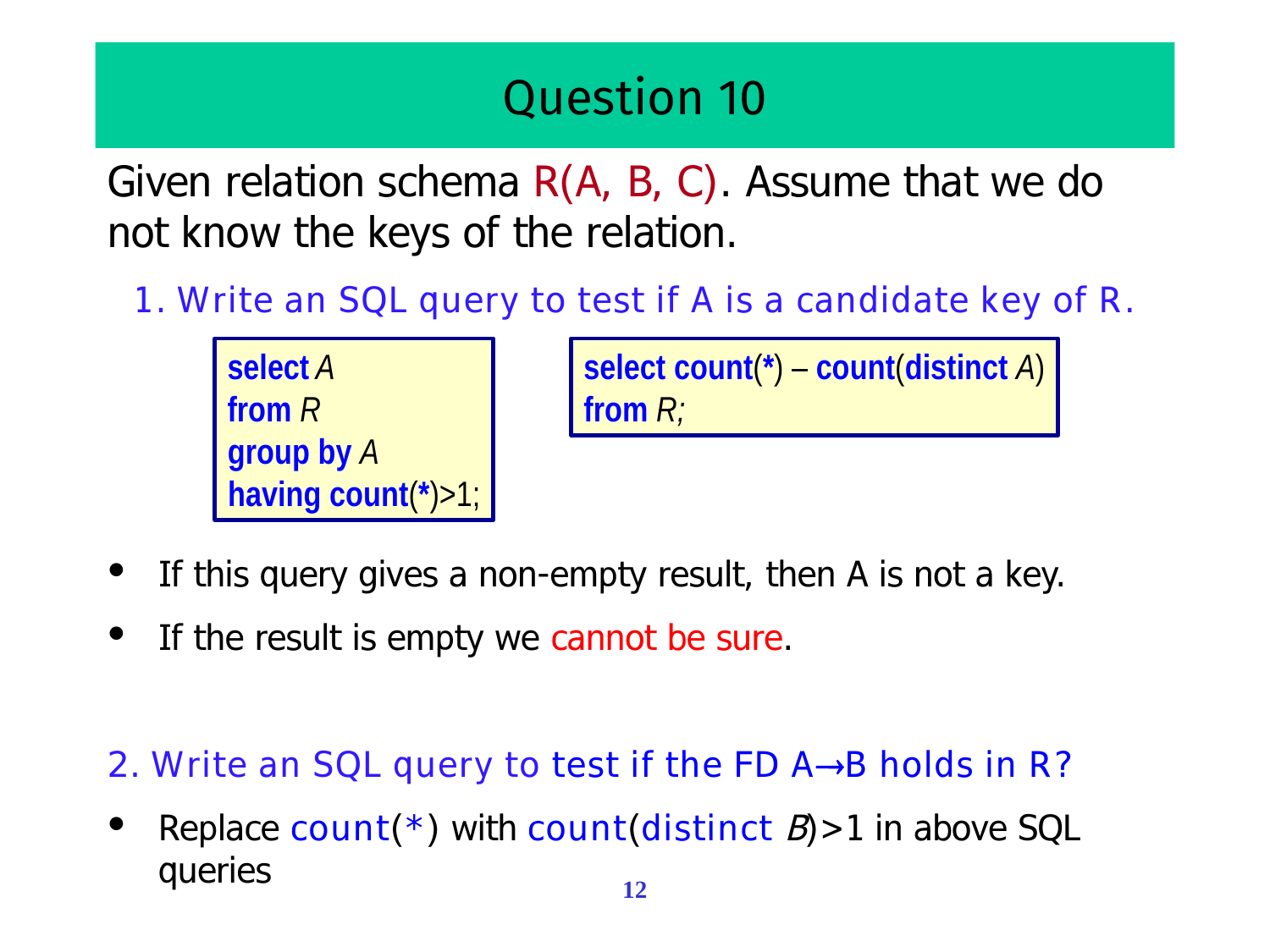

# Question 10
Given relation schema R(A, B, C). Assume that we do not know the keys of the relation.
1. Write an SQL query to test if A is a candidate key of R.
select A
from R
group by A
having count(*)>1;
select count(*) – count(distinct A)
from R;
If this query gives a non-empty result, then A is not a key.
If the result is empty we cannot be sure.

2. Write an SQL query to test if the FD A→B holds in R?
Replace count(*) with count(distinct B)>1 in above SQL queries
12